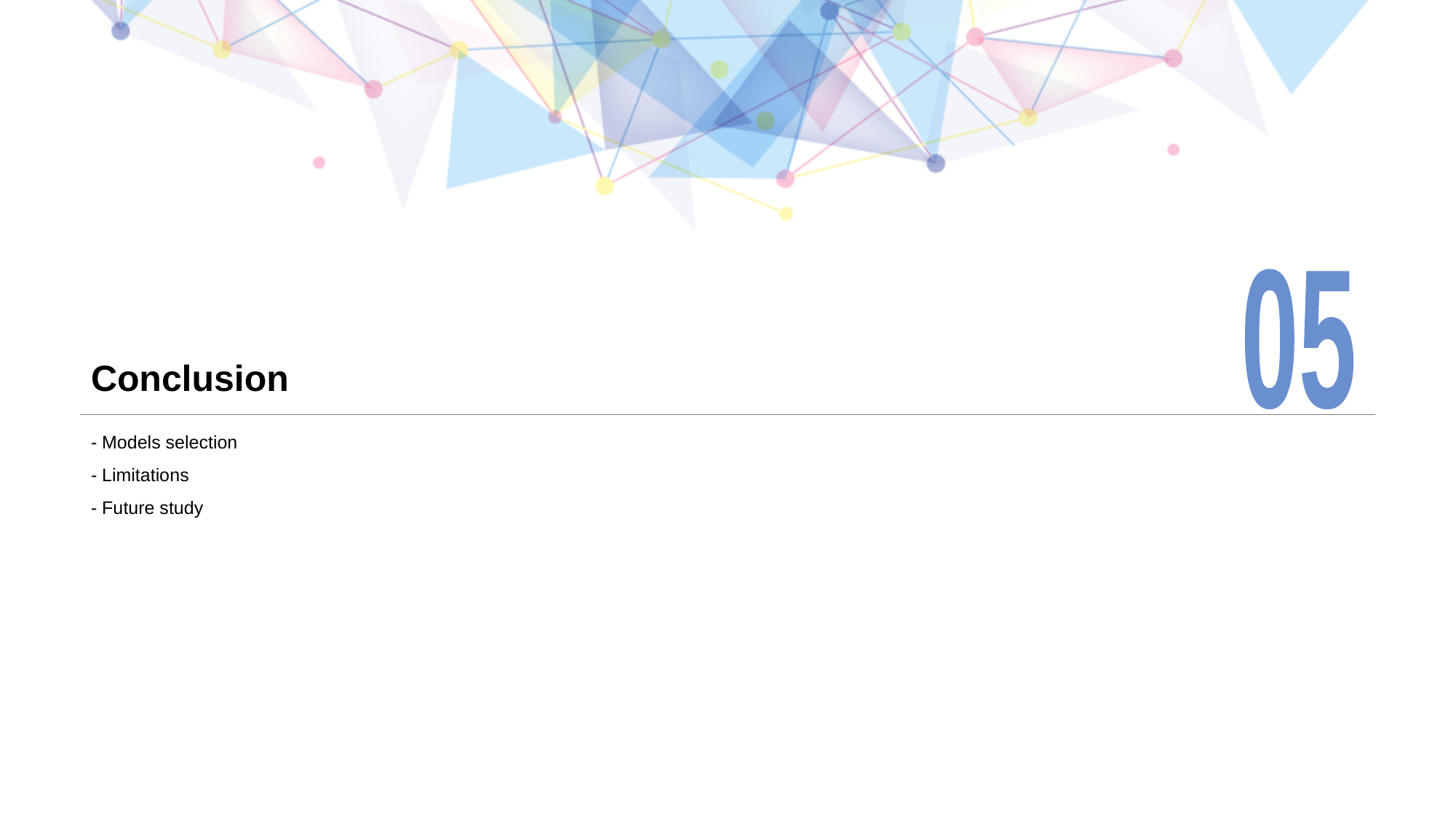

05
# Conclusion
- Models selection
- Limitations
- Future study